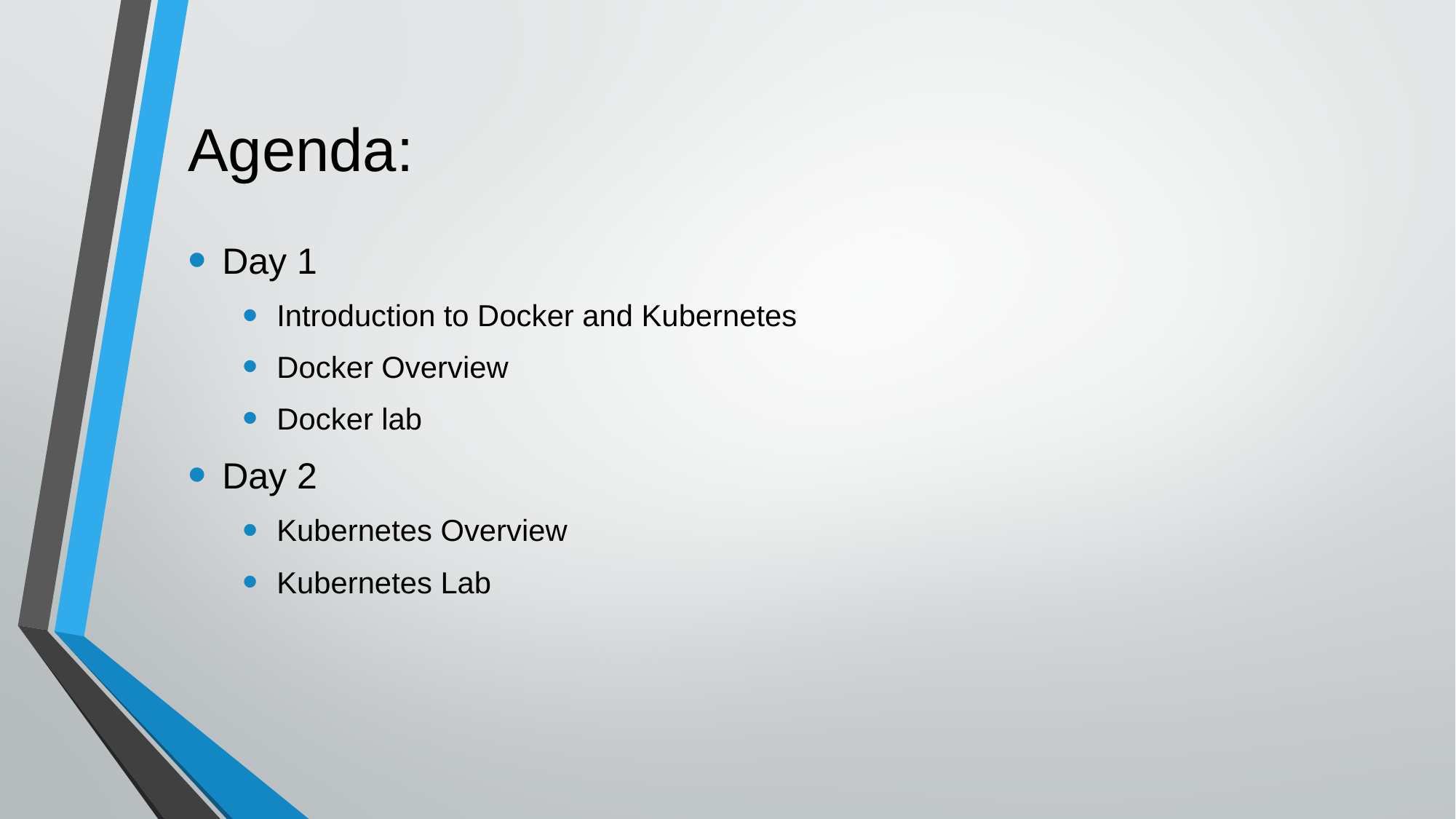

# Agenda:
Day 1
Introduction to Docker and Kubernetes
Docker Overview
Docker lab
Day 2
Kubernetes Overview
Kubernetes Lab